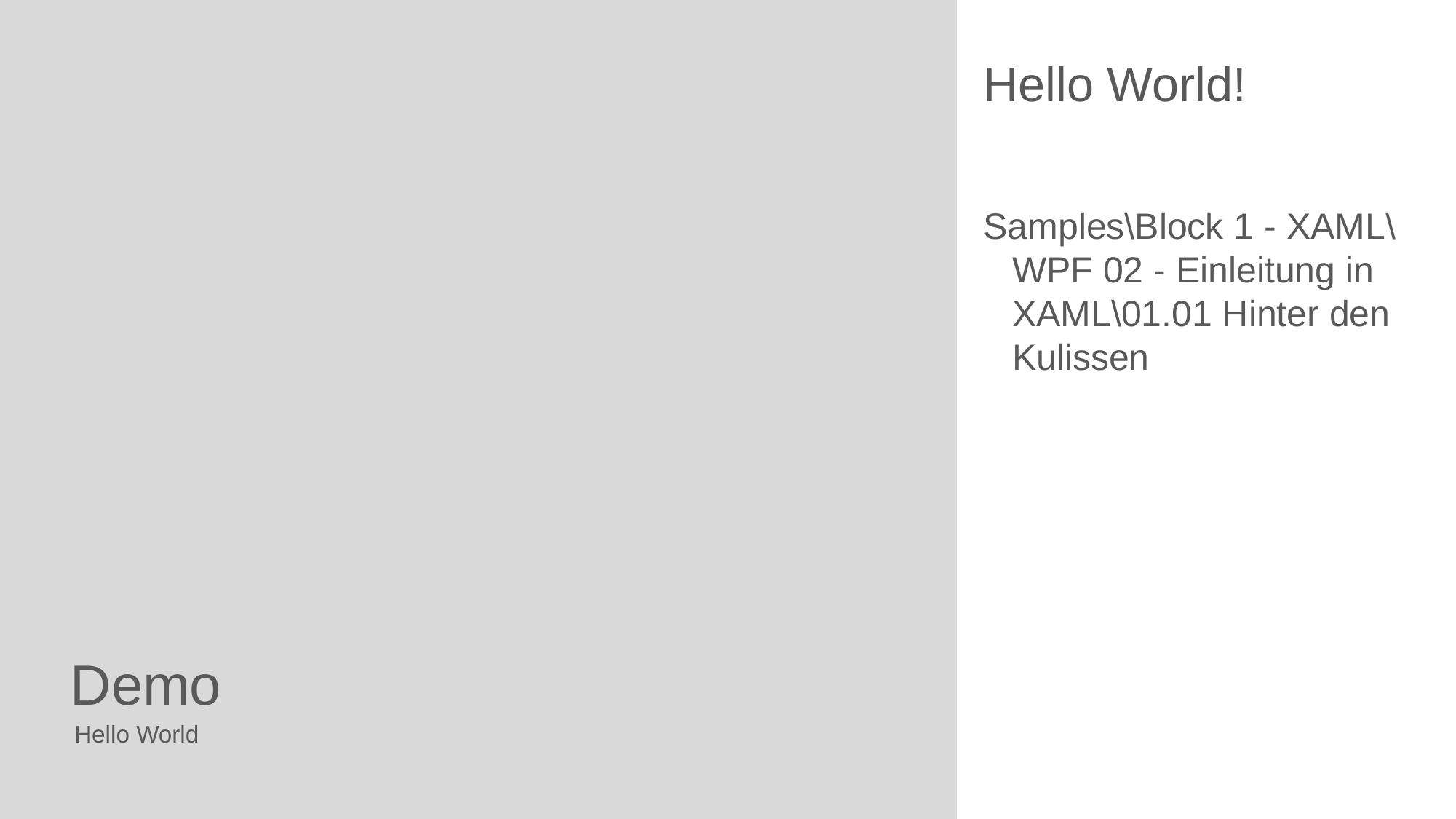

Hello World!
Samples\Block 1 - XAML\WPF 02 - Einleitung in XAML\01.01 Hinter den Kulissen
Hello World